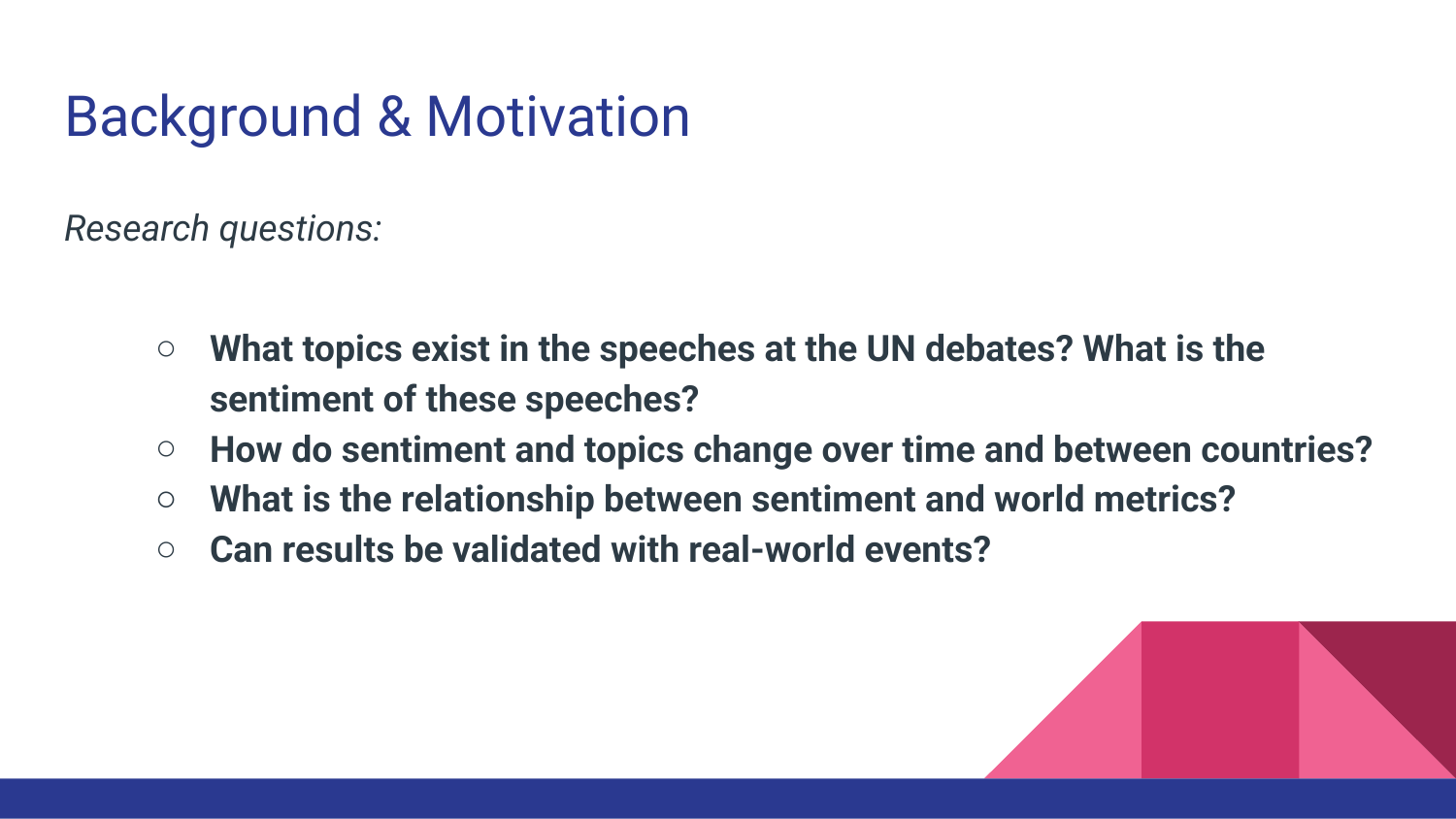

# Background & Motivation
Research questions:

What topics exist in the speeches at the UN debates? What is the sentiment of these speeches?
How do sentiment and topics change over time and between countries?
What is the relationship between sentiment and world metrics?
Can results be validated with real-world events?